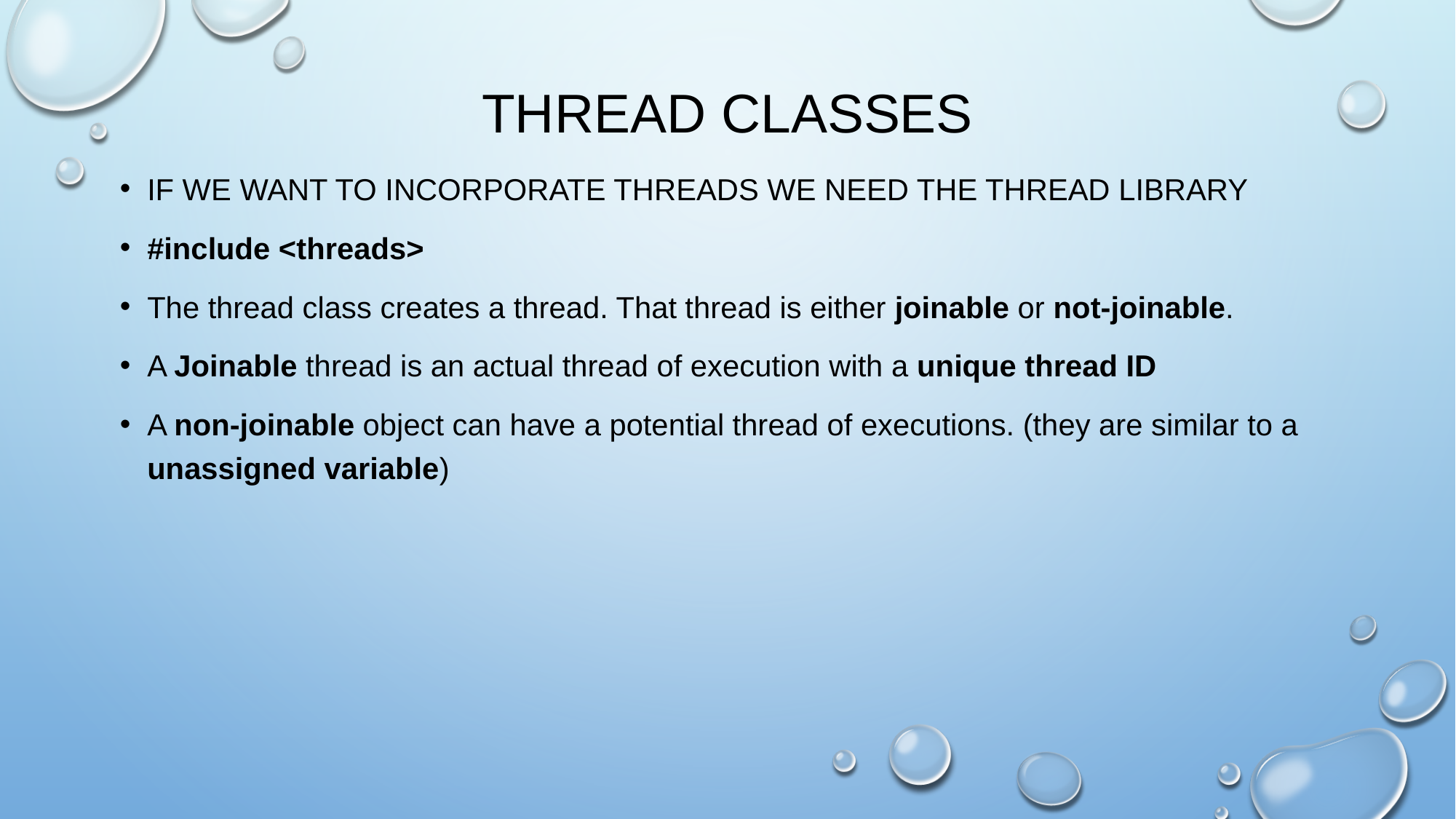

# Thread Classes
If we want to incorporate threads we need the thread library
#include <threads>
The thread class creates a thread. That thread is either joinable or not-joinable.
A Joinable thread is an actual thread of execution with a unique thread ID
A non-joinable object can have a potential thread of executions. (they are similar to a unassigned variable)